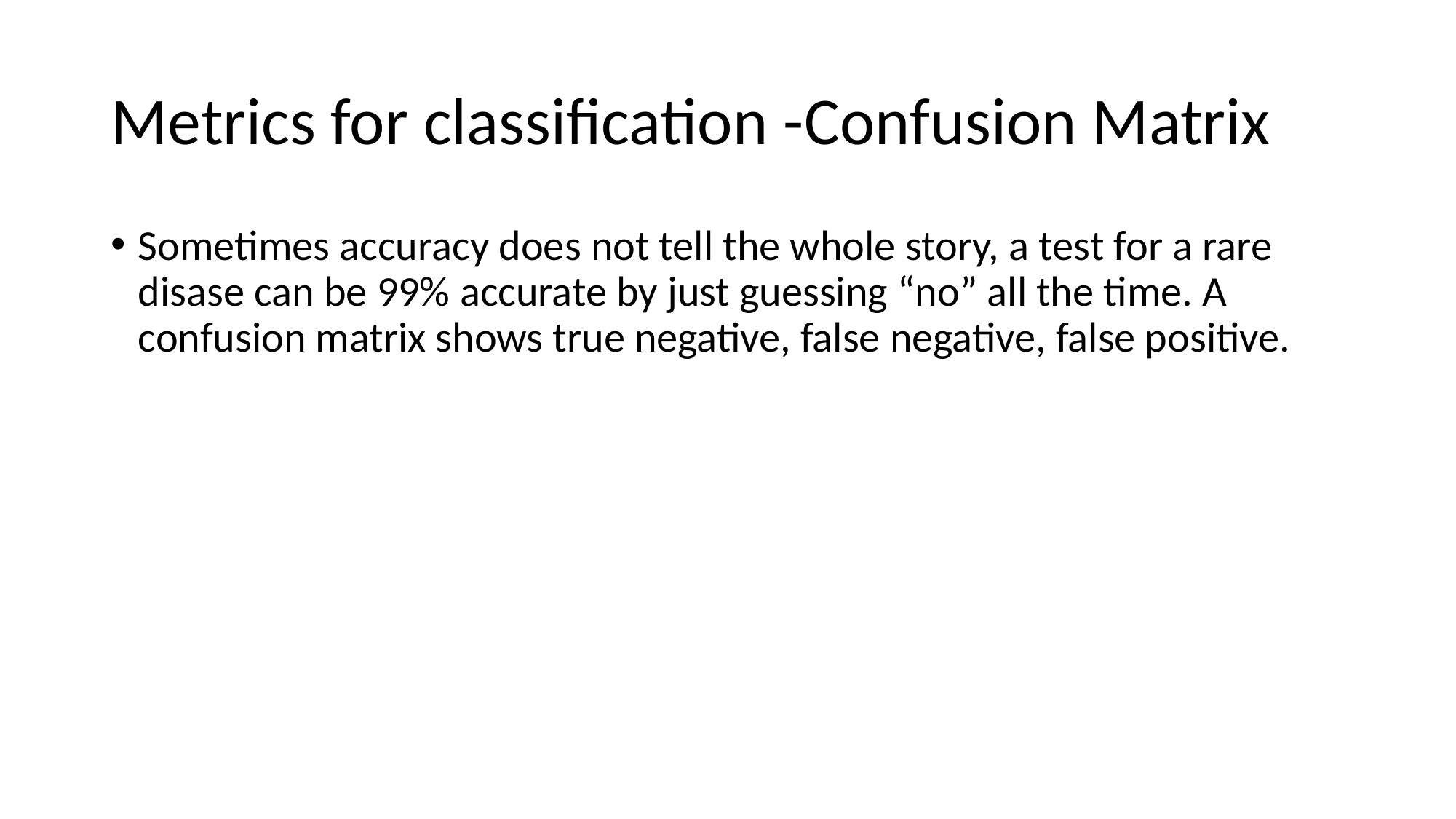

# Metrics for classification -Confusion Matrix
Sometimes accuracy does not tell the whole story, a test for a rare disase can be 99% accurate by just guessing “no” all the time. A confusion matrix shows true negative, false negative, false positive.